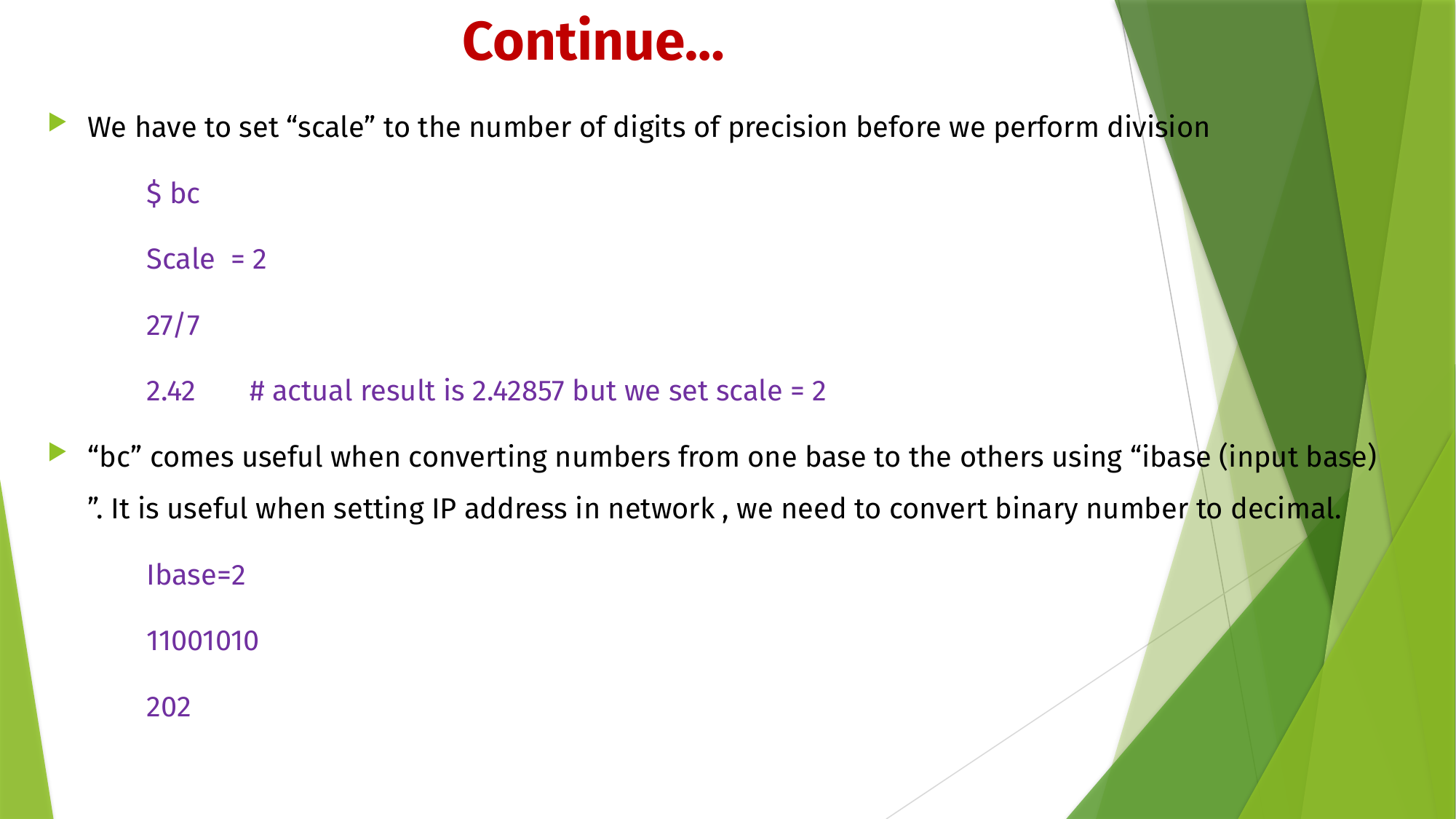

# Continue…
We have to set “scale” to the number of digits of precision before we perform division
	$ bc
	Scale  = 2
	27/7
	2.42       # actual result is 2.42857 but we set scale = 2
“bc” comes useful when converting numbers from one base to the others using “ibase (input base) ”. It is useful when setting IP address in network , we need to convert binary number to decimal.
	Ibase=2
	11001010
	202